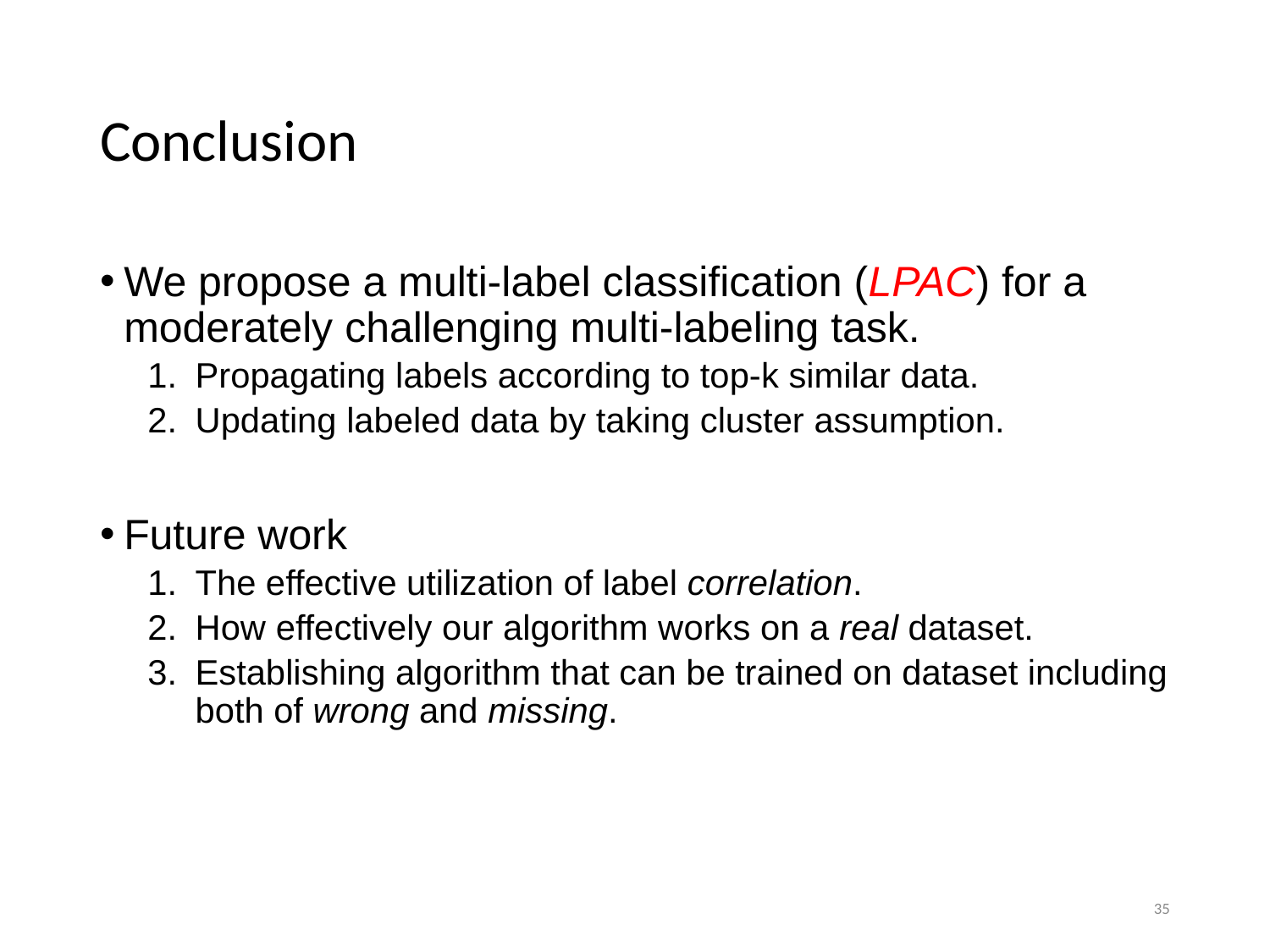

# Conclusion
We propose a multi-label classification (LPAC) for a moderately challenging multi-labeling task.
Propagating labels according to top-k similar data.
Updating labeled data by taking cluster assumption.

Future work
The effective utilization of label correlation.
How effectively our algorithm works on a real dataset.
Establishing algorithm that can be trained on dataset including both of wrong and missing.
35